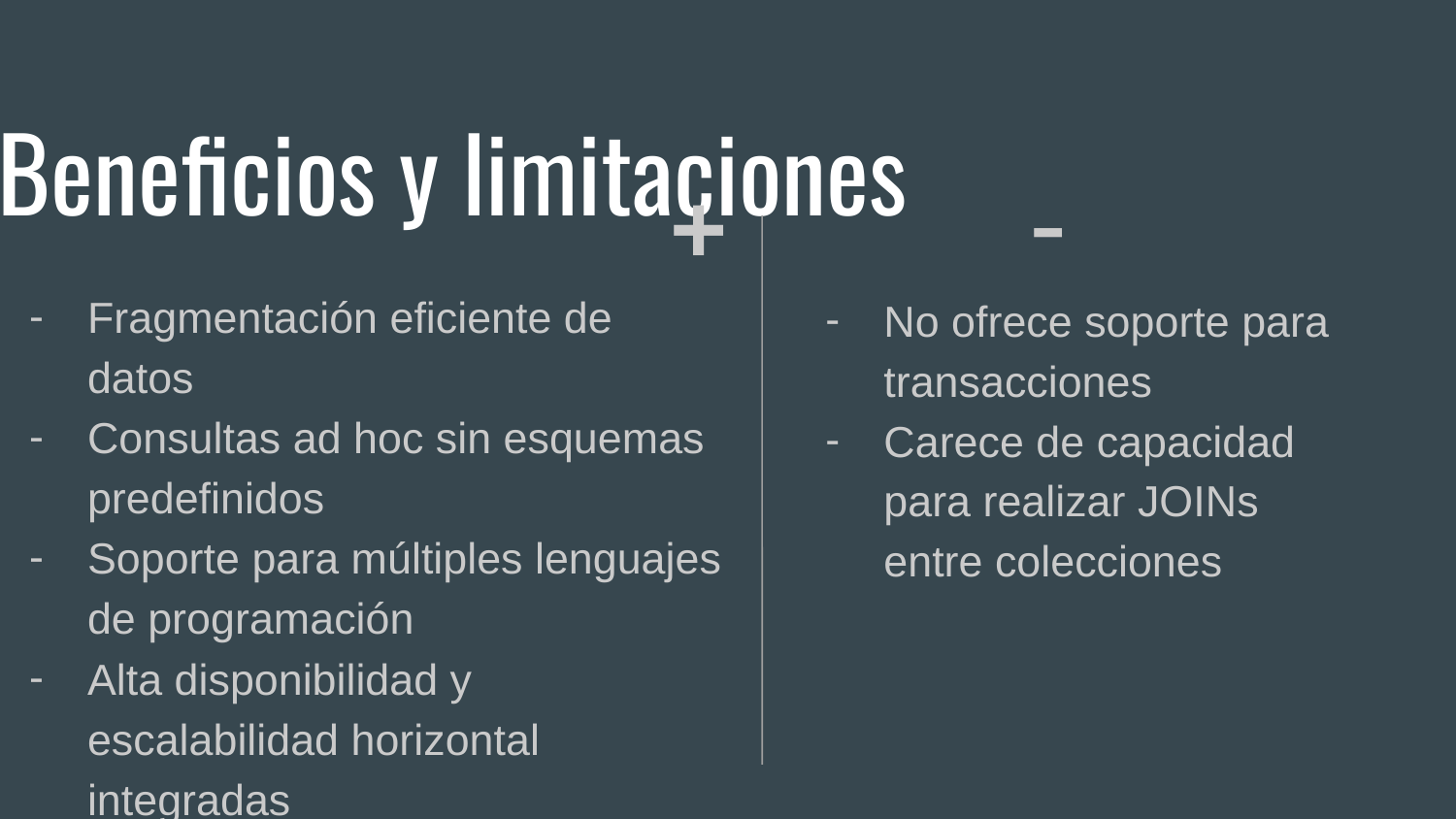

# Beneficios y limitaciones

				+
Fragmentación eficiente de datos
Consultas ad hoc sin esquemas predefinidos
Soporte para múltiples lenguajes de programación
Alta disponibilidad y escalabilidad horizontal integradas
Gratuito

-
No ofrece soporte para transacciones
Carece de capacidad para realizar JOINs entre colecciones